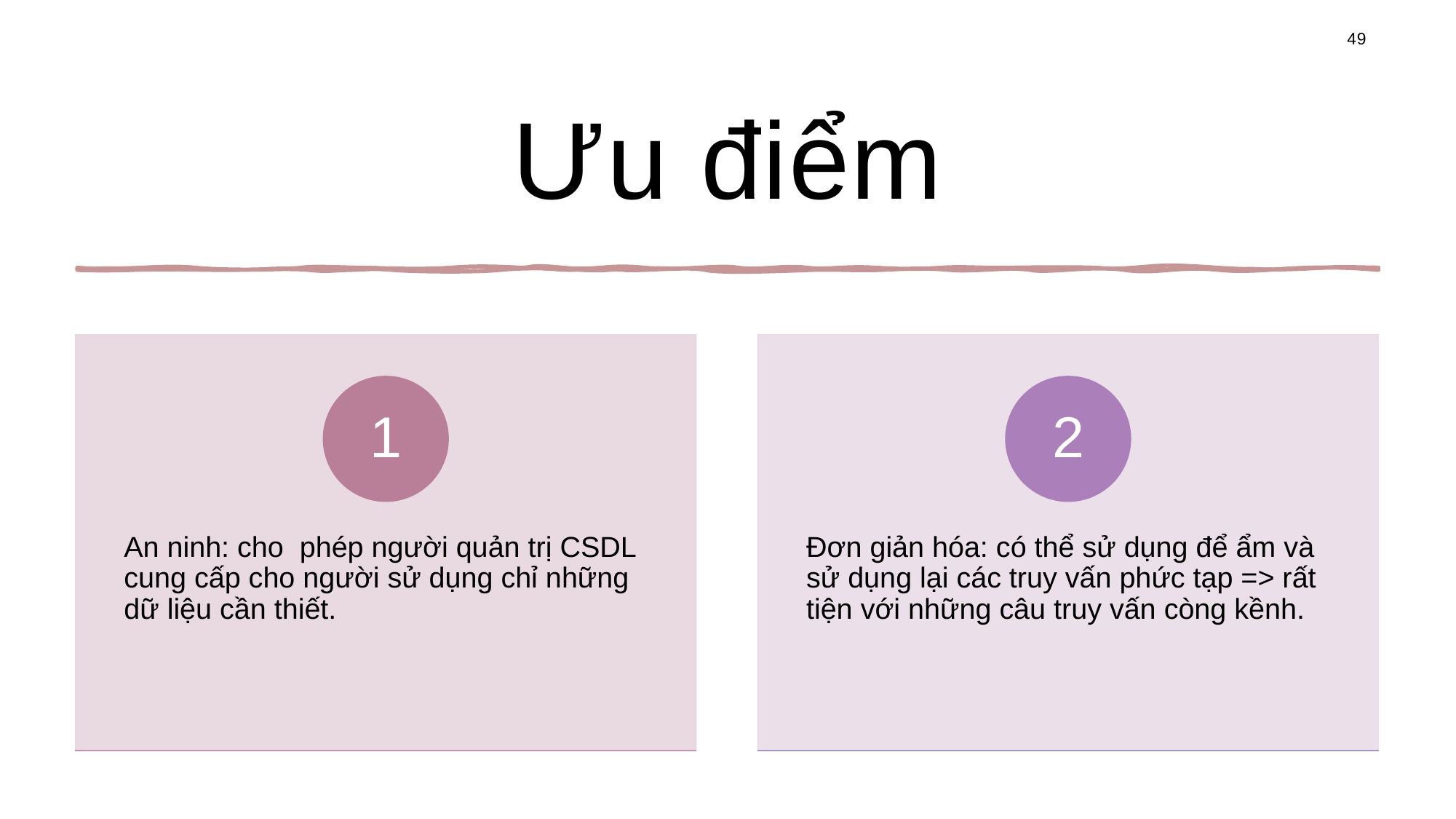

49
# Ưu điểm

An ninh: cho  phép người quản trị CSDL cung cấp cho người sử dụng chỉ những dữ liệu cần thiết.
1
Đơn giản hóa: có thể sử dụng để ẩm và sử dụng lại các truy vấn phức tạp => rất tiện với những câu truy vấn còng kềnh.
2